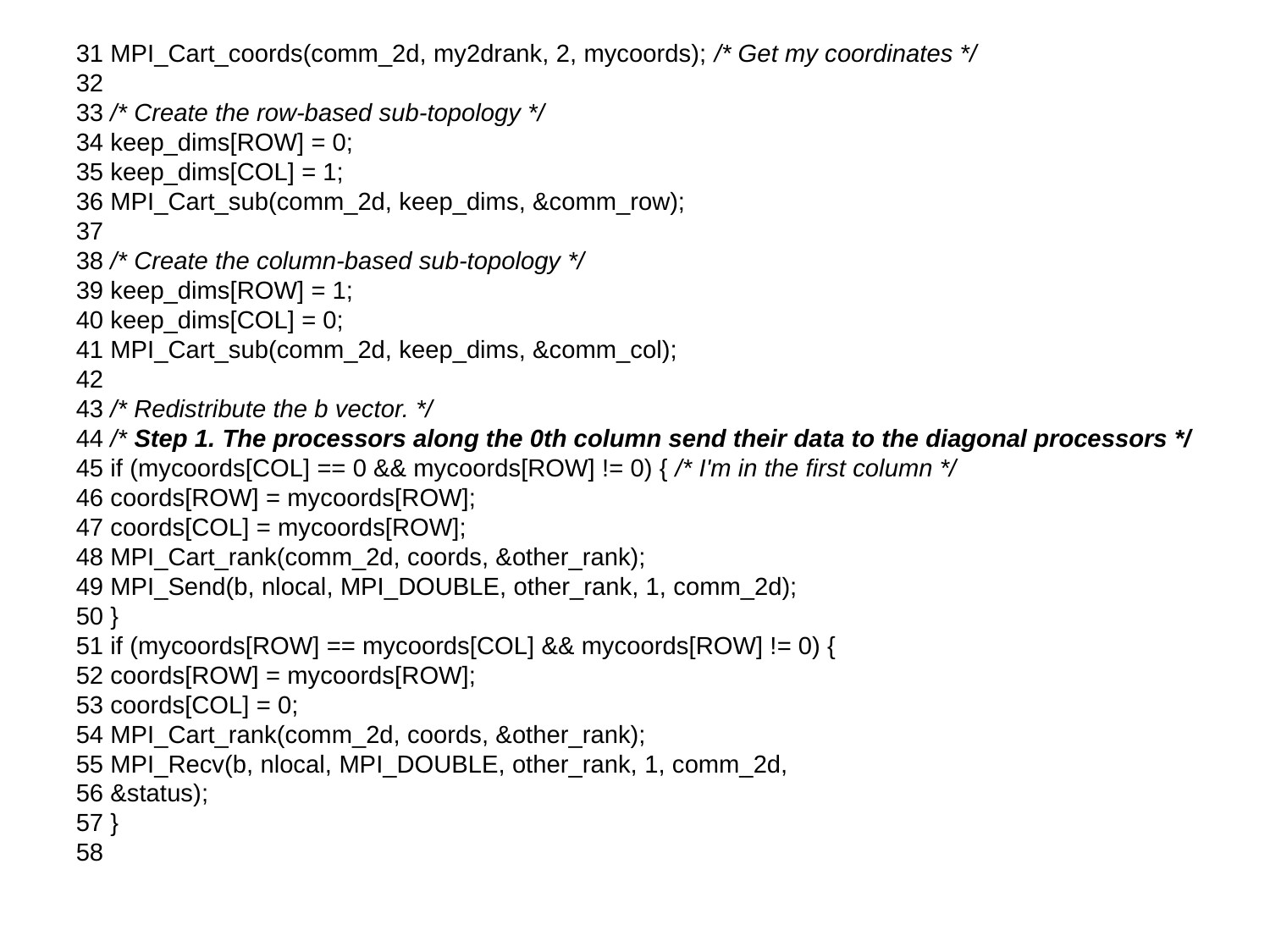

31 MPI_Cart_coords(comm_2d, my2drank, 2, mycoords); /* Get my coordinates */
32
33 /* Create the row-based sub-topology */
34 keep_dims[ROW] = 0;
35 keep_dims[COL] = 1;
36 MPI_Cart_sub(comm_2d, keep_dims, &comm_row);
37
38 /* Create the column-based sub-topology */
39 keep_dims[ROW] = 1;
40 keep_dims[COL] = 0;
41 MPI_Cart_sub(comm_2d, keep_dims, &comm_col);
42
43 /* Redistribute the b vector. */
44 /* Step 1. The processors along the 0th column send their data to the diagonal processors */
45 if (mycoords[COL] == 0 && mycoords[ROW] != 0) { /* I'm in the first column */
46 coords[ROW] = mycoords[ROW];
47 coords[COL] = mycoords[ROW];
48 MPI_Cart_rank(comm_2d, coords, &other_rank);
49 MPI_Send(b, nlocal, MPI_DOUBLE, other_rank, 1, comm_2d);
50 }
51 if (mycoords[ROW] == mycoords[COL] && mycoords[ROW] != 0) {
52 coords[ROW] = mycoords[ROW];
53 coords[COL] = 0;
54 MPI_Cart_rank(comm_2d, coords, &other_rank);
55 MPI_Recv(b, nlocal, MPI_DOUBLE, other_rank, 1, comm_2d,
56 &status);
57 }
58